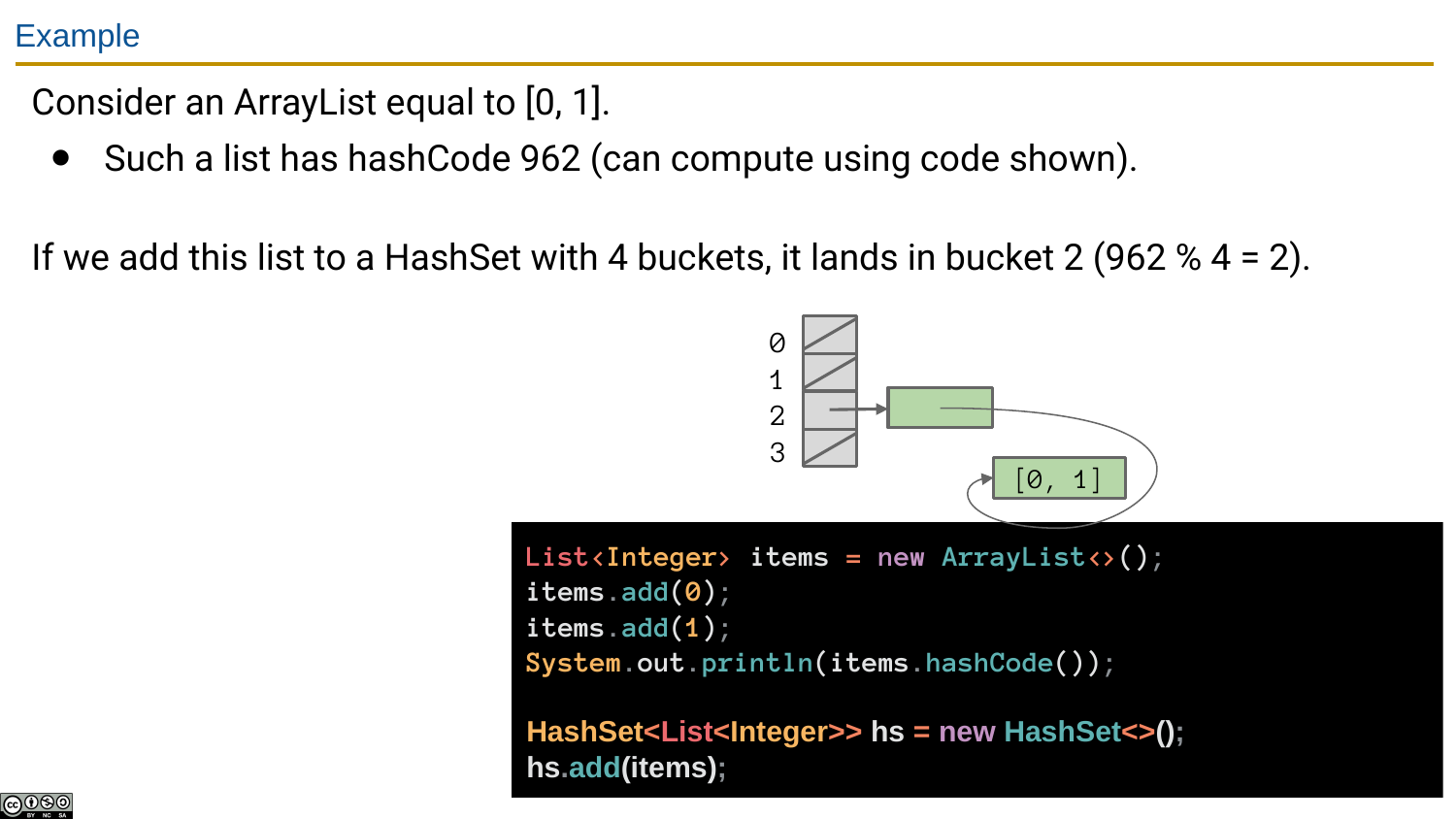

# Example
Consider an ArrayList equal to [0, 1].
Such a list has hashCode 962 (can compute using code shown).
If we add this list to a HashSet with 4 buckets, it lands in bucket 2 (962 % 4 = 2).

0
1
2
3

[0, 1]
List<Integer> items = new ArrayList<>();
items.add(0);
items.add(1);
System.out.println(items.hashCode());

HashSet<List<Integer>> hs = new HashSet<>();
hs.add(items);